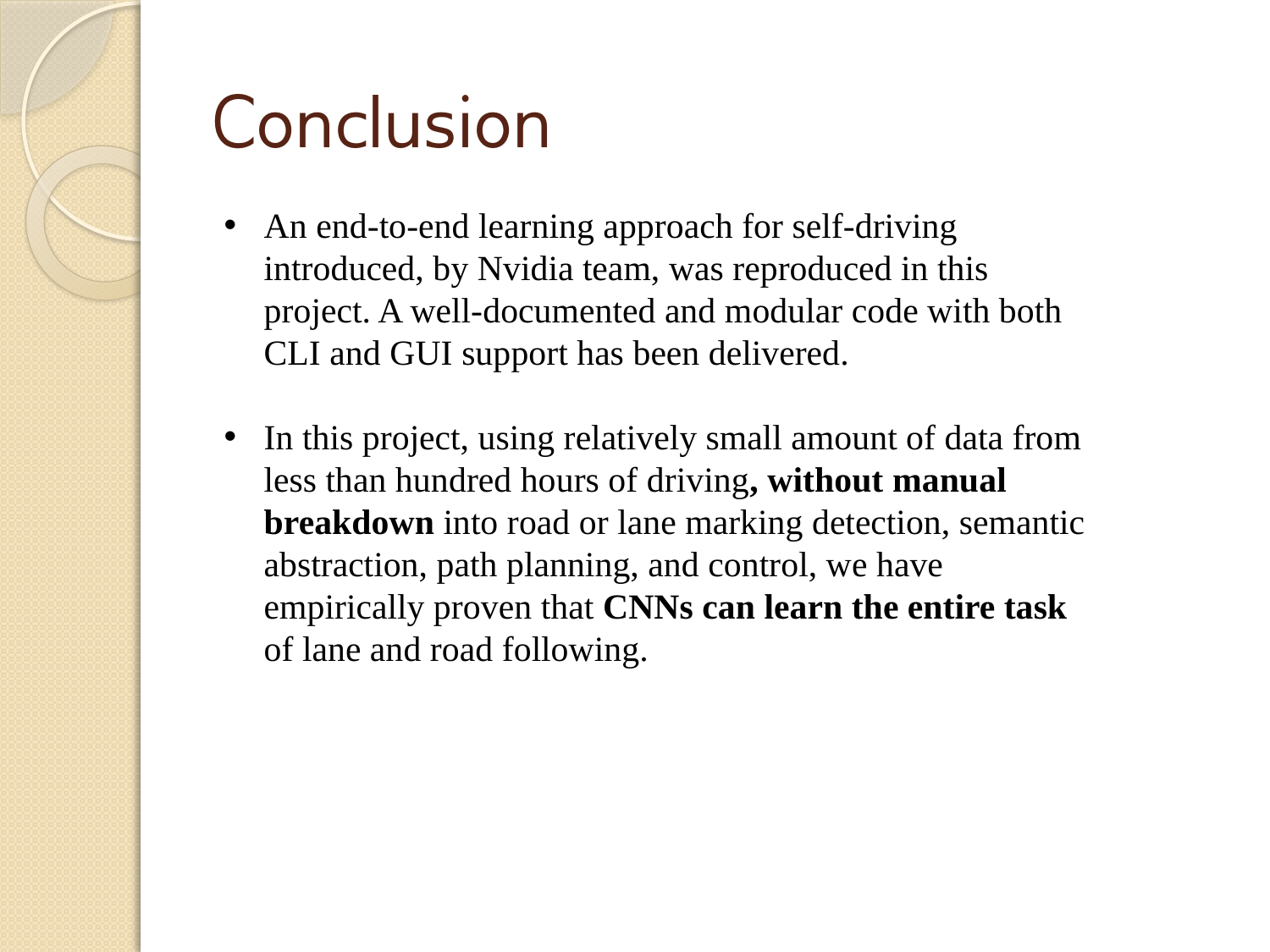

# Conclusion
An end-to-end learning approach for self-driving introduced, by Nvidia team, was reproduced in this project. A well-documented and modular code with both CLI and GUI support has been delivered.
In this project, using relatively small amount of data from less than hundred hours of driving, without manual breakdown into road or lane marking detection, semantic abstraction, path planning, and control, we have empirically proven that CNNs can learn the entire task of lane and road following.